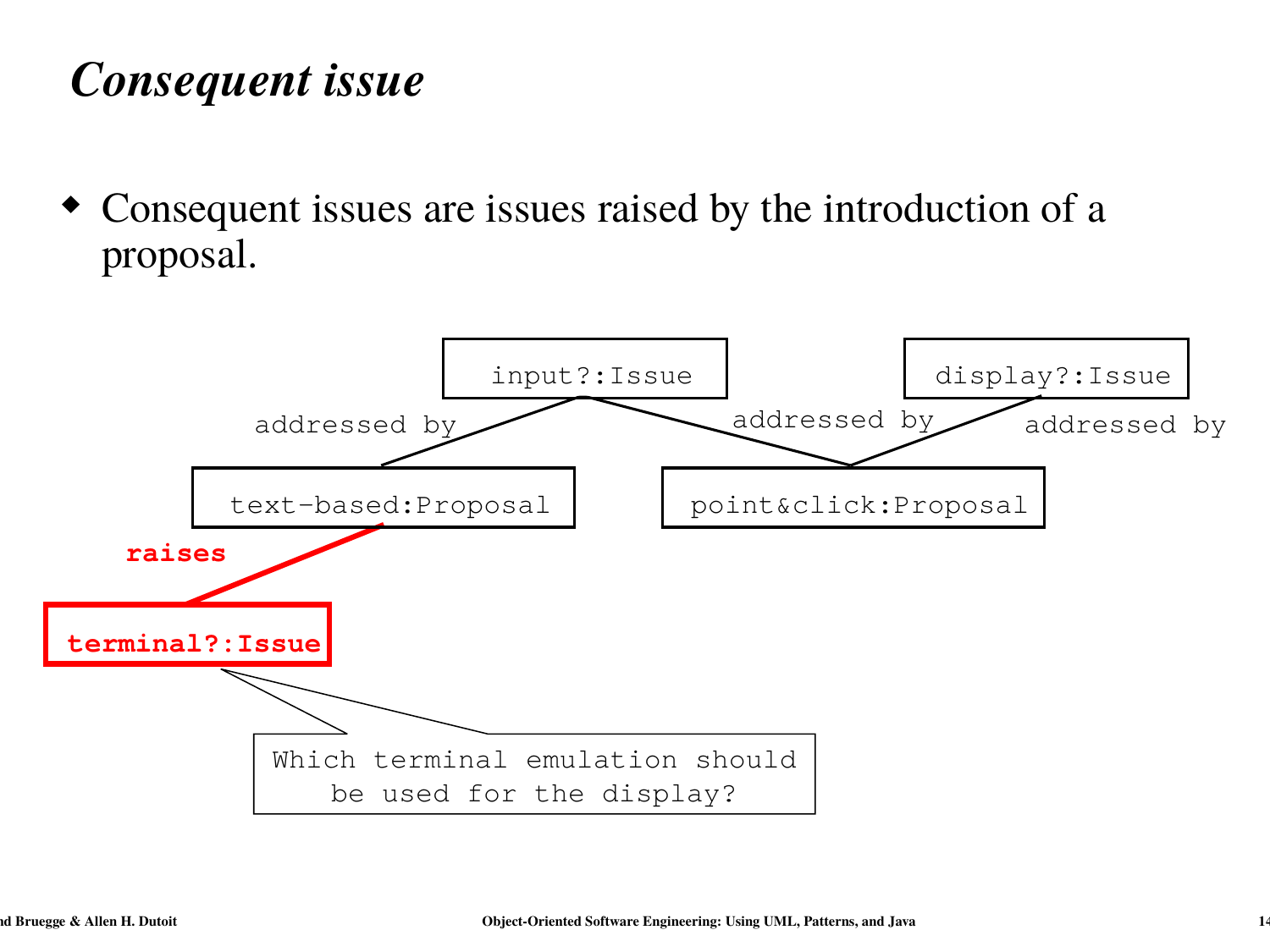

# Consequent issue
Consequent issues are issues raised by the introduction of a proposal.

input?:Issue
display?:Issue

addressed by
addressed by
addressed by

text-based:Proposal
point&click:Proposal

raises

terminal?:Issue
Which terminal emulation should be used for the display?